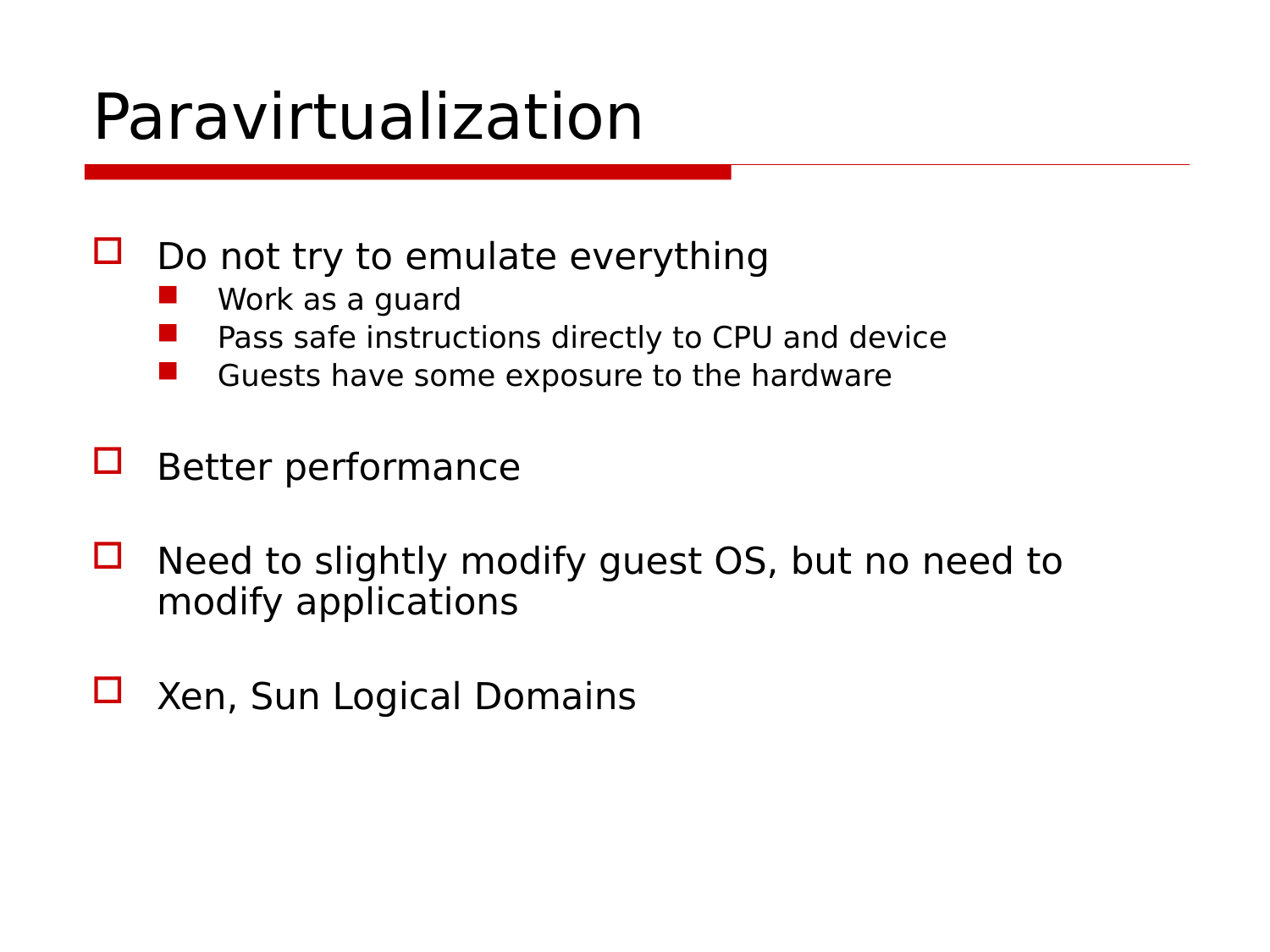

# Paravirtualization

Do not try to emulate everything
Work as a guard
Pass safe instructions directly to CPU and device
Guests have some exposure to the hardware

Better performance

Need to slightly modify guest OS, but no need to modify applications

Xen, Sun Logical Domains